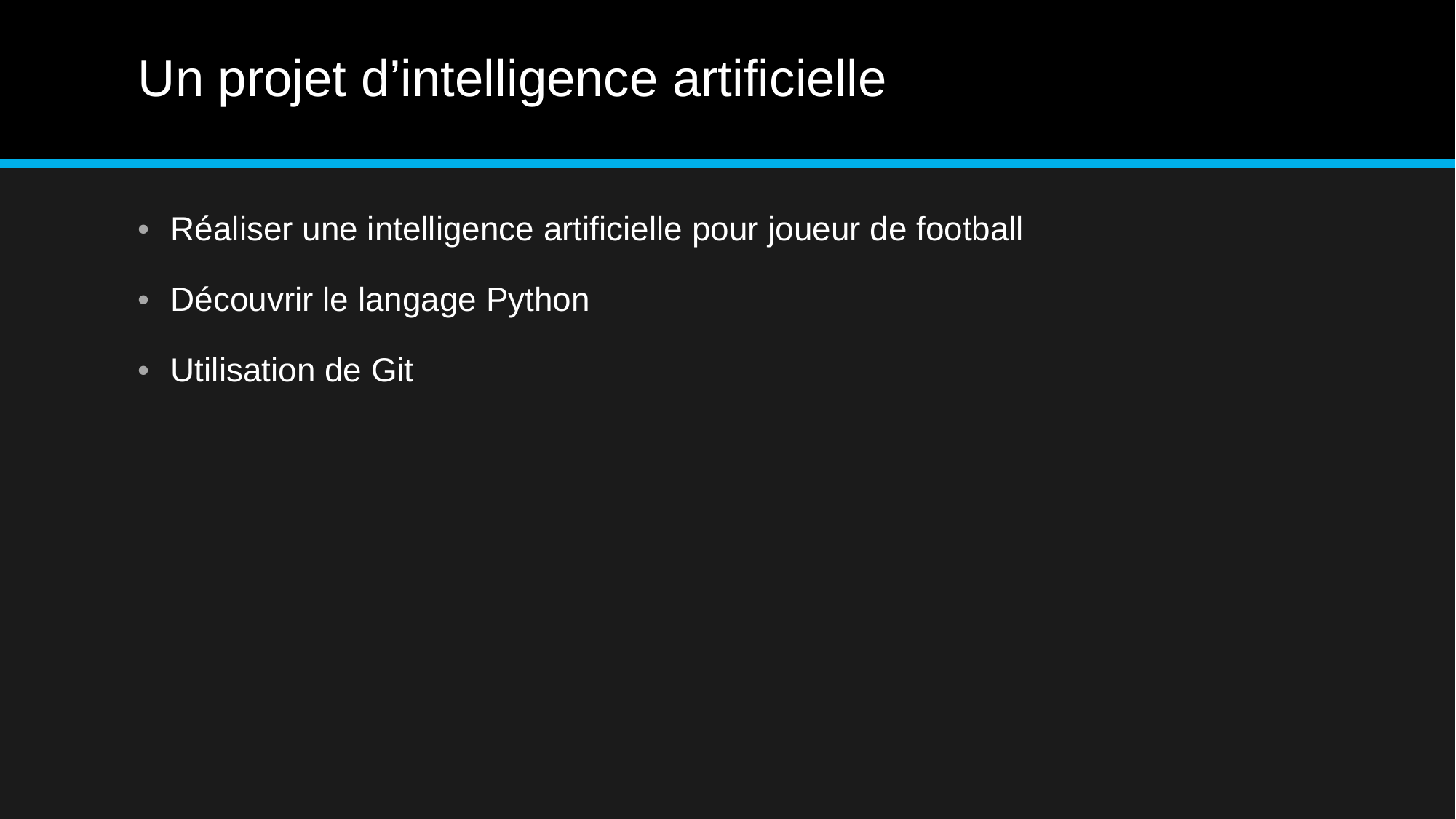

# Un projet d’intelligence artificielle
Réaliser une intelligence artificielle pour joueur de football
Découvrir le langage Python
Utilisation de Git